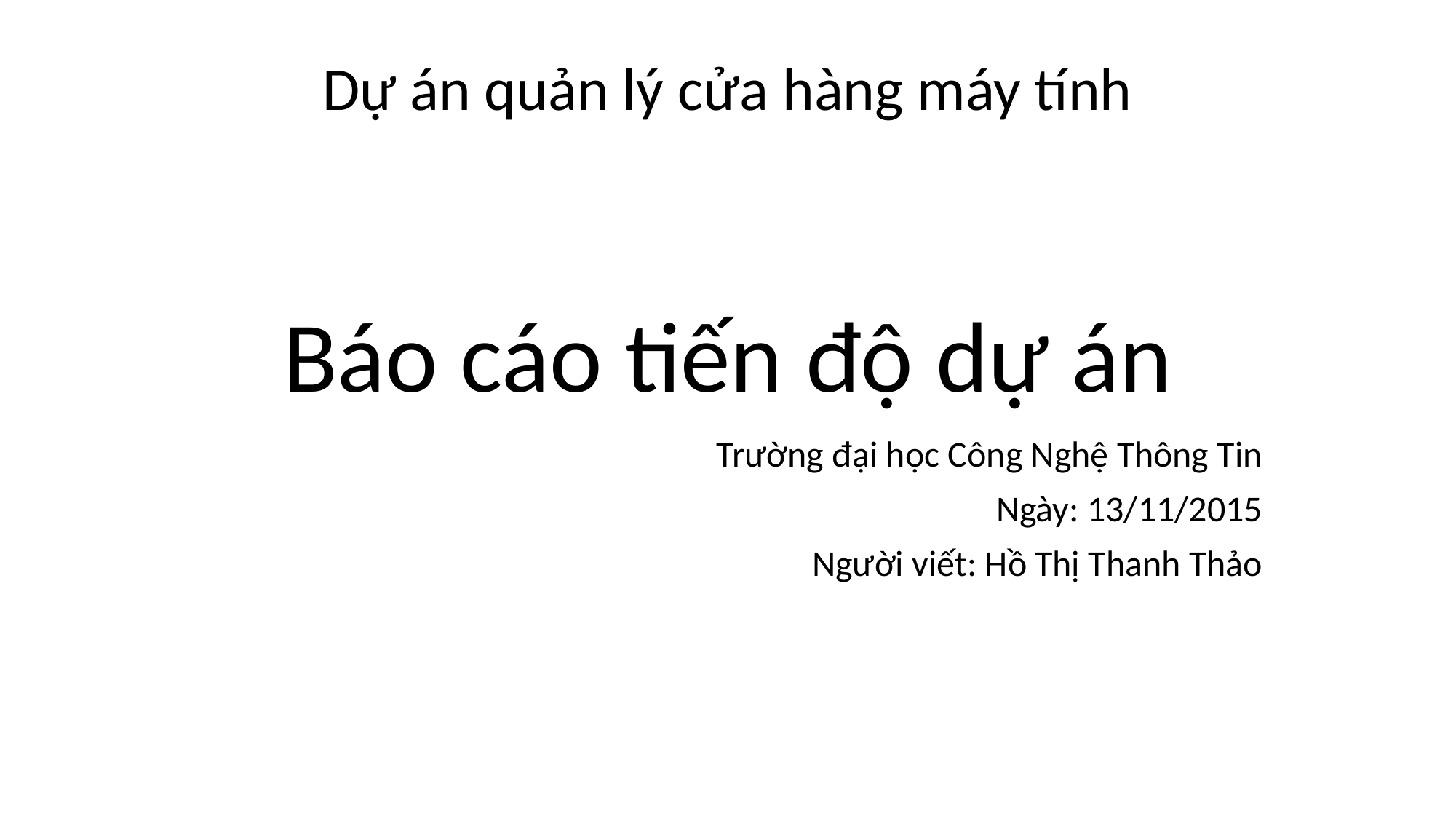

Dự án quản lý cửa hàng máy tính
# Báo cáo tiến độ dự án
Trường đại học Công Nghệ Thông Tin
Ngày: 13/11/2015
Người viết: Hồ Thị Thanh Thảo